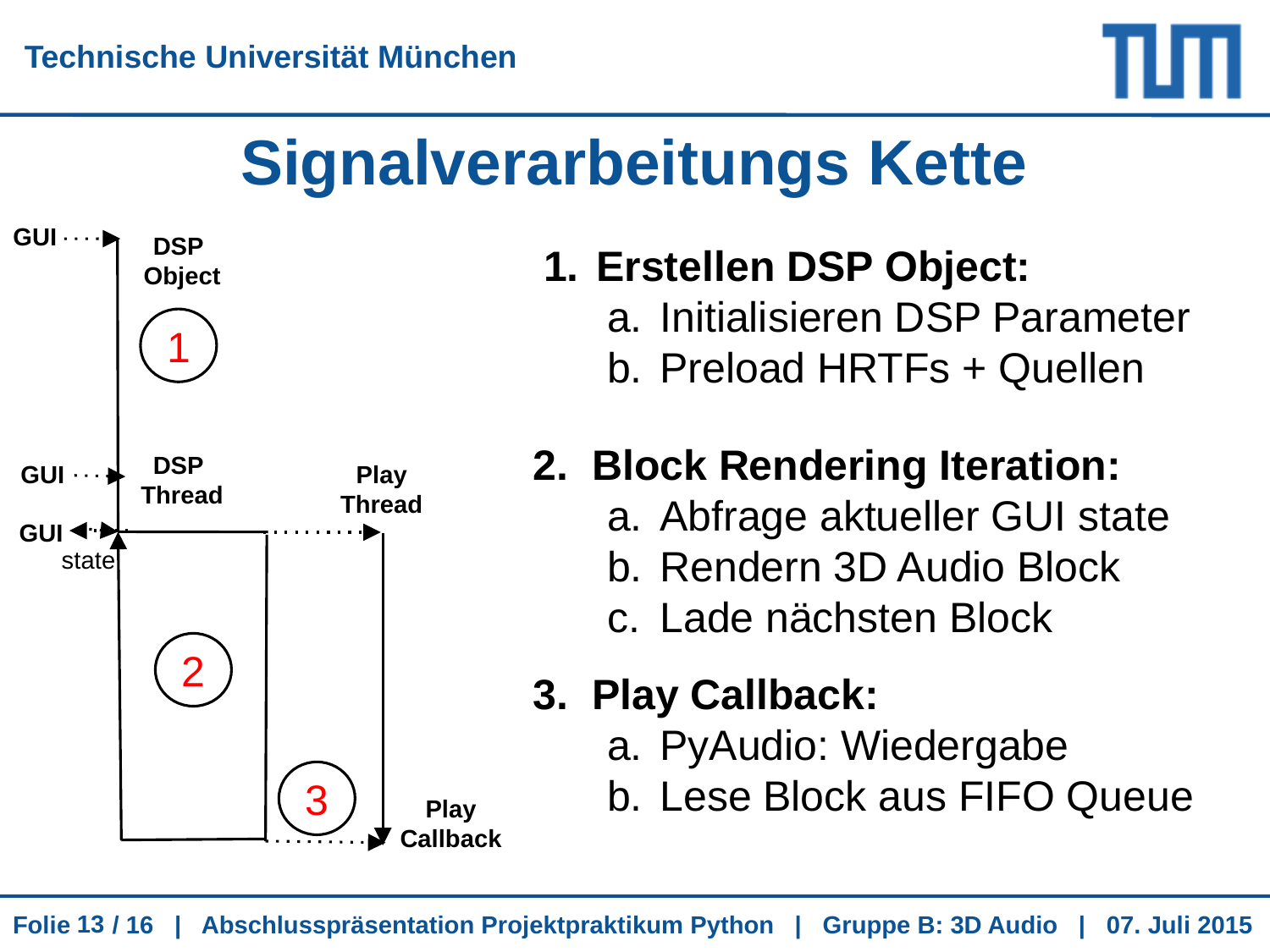

Signalverarbeitungs Kette
GUI
DSP
 Object
Erstellen DSP Object:
Initialisieren DSP Parameter
Preload HRTFs + Quellen
1
2.  Block Rendering Iteration:
Abfrage aktueller GUI state
Rendern 3D Audio Block
Lade nächsten Block
DSP
 Thread
Play
Thread
GUI
GUI
state
2
3.  Play Callback:
PyAudio: Wiedergabe
Lese Block aus FIFO Queue

3
Play
Callback

13